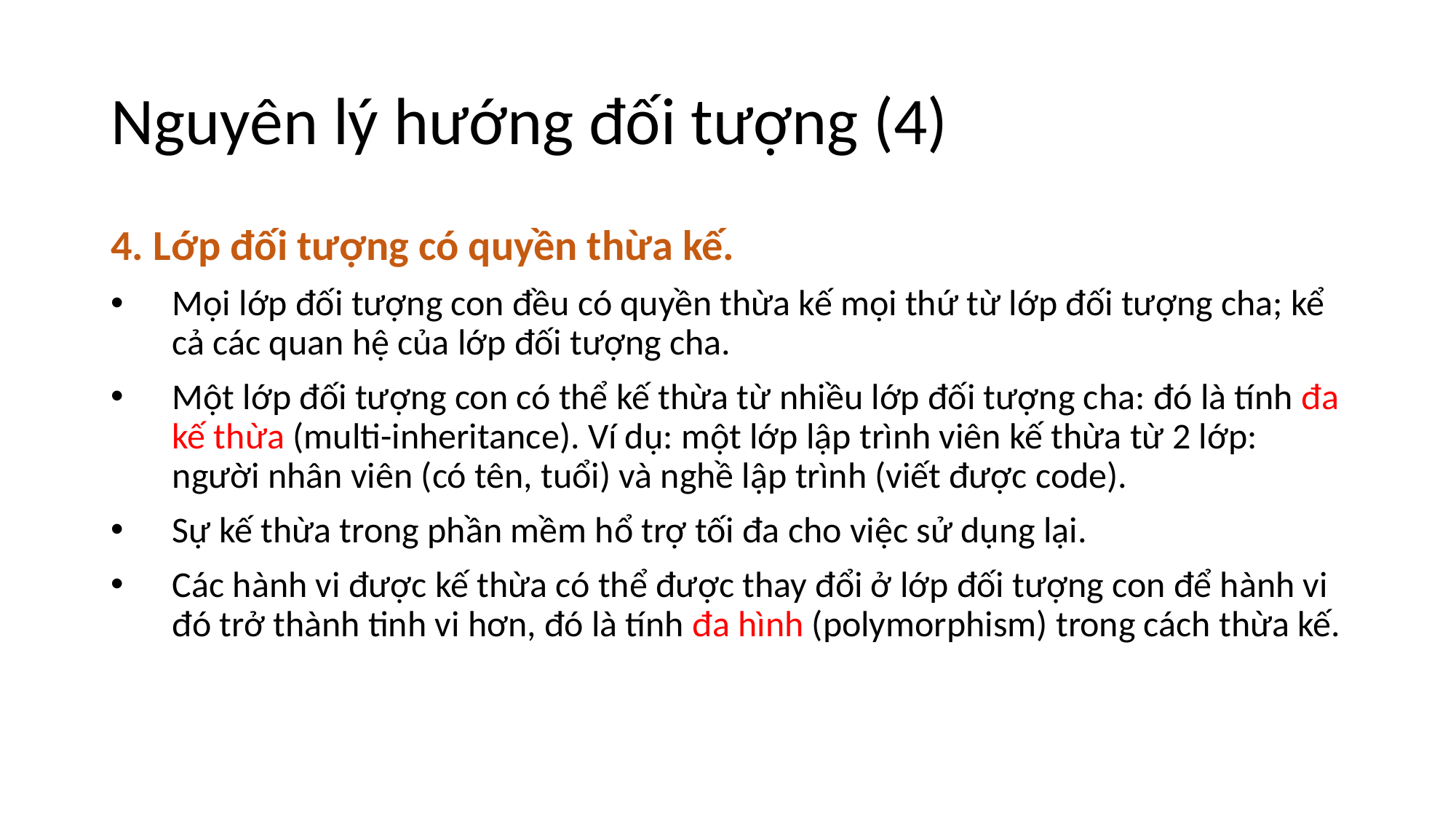

# Nguyên lý hướng đối tượng (4)
4. Lớp đối tượng có quyền thừa kế.
Mọi lớp đối tượng con đều có quyền thừa kế mọi thứ từ lớp đối tượng cha; kể cả các quan hệ của lớp đối tượng cha.
Một lớp đối tượng con có thể kế thừa từ nhiều lớp đối tượng cha: đó là tính đa kế thừa (multi-inheritance). Ví dụ: một lớp lập trình viên kế thừa từ 2 lớp: người nhân viên (có tên, tuổi) và nghề lập trình (viết được code).
Sự kế thừa trong phần mềm hổ trợ tối đa cho việc sử dụng lại.
Các hành vi được kế thừa có thể được thay đổi ở lớp đối tượng con để hành vi đó trở thành tinh vi hơn, đó là tính đa hình (polymorphism) trong cách thừa kế.